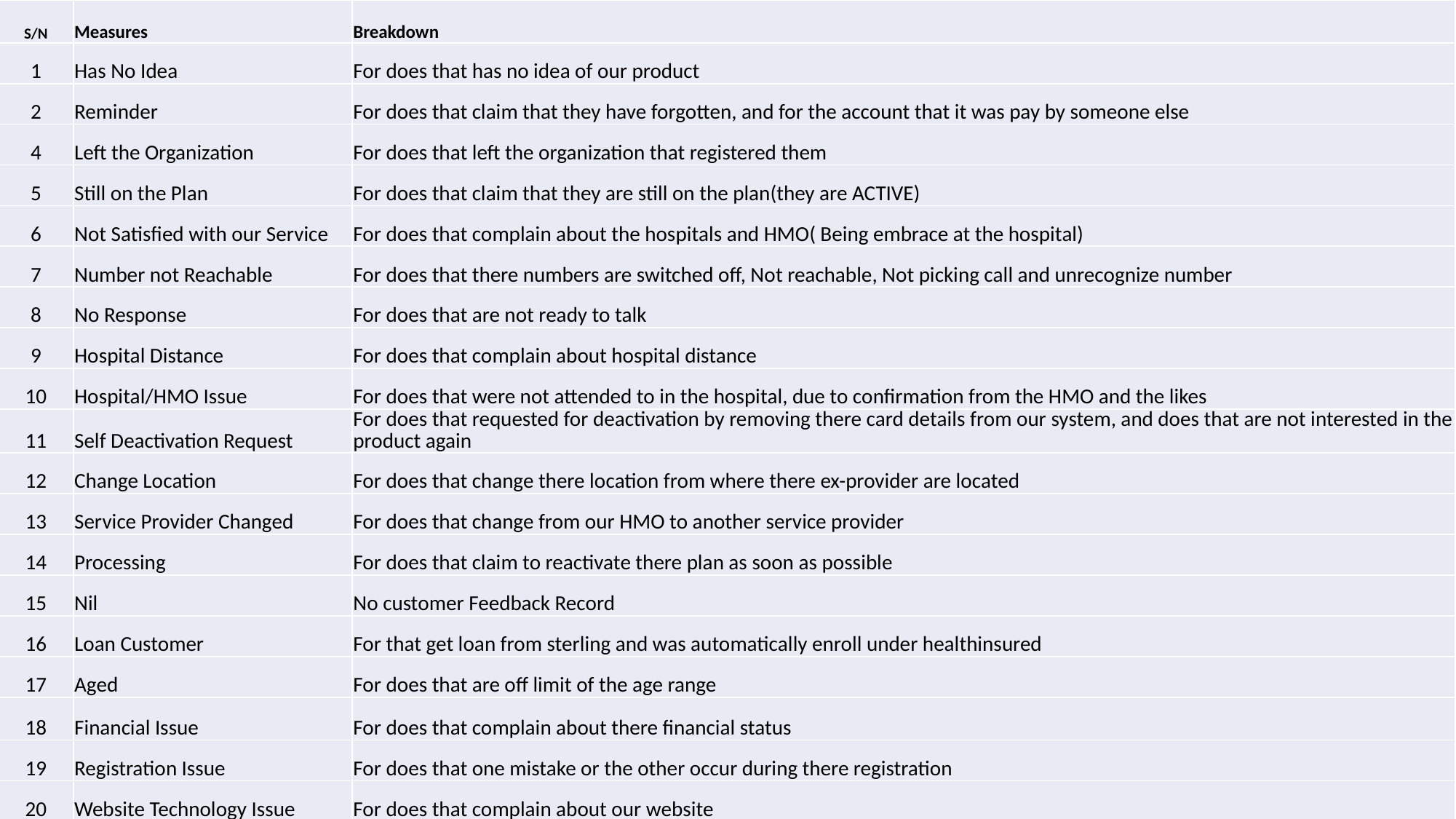

| S/N | Measures | Breakdown |
| --- | --- | --- |
| 1 | Has No Idea | For does that has no idea of our product |
| 2 | Reminder | For does that claim that they have forgotten, and for the account that it was pay by someone else |
| 4 | Left the Organization | For does that left the organization that registered them |
| 5 | Still on the Plan | For does that claim that they are still on the plan(they are ACTIVE) |
| 6 | Not Satisfied with our Service | For does that complain about the hospitals and HMO( Being embrace at the hospital) |
| 7 | Number not Reachable | For does that there numbers are switched off, Not reachable, Not picking call and unrecognize number |
| 8 | No Response | For does that are not ready to talk |
| 9 | Hospital Distance | For does that complain about hospital distance |
| 10 | Hospital/HMO Issue | For does that were not attended to in the hospital, due to confirmation from the HMO and the likes |
| 11 | Self Deactivation Request | For does that requested for deactivation by removing there card details from our system, and does that are not interested in the product again |
| 12 | Change Location | For does that change there location from where there ex-provider are located |
| 13 | Service Provider Changed | For does that change from our HMO to another service provider |
| 14 | Processing | For does that claim to reactivate there plan as soon as possible |
| 15 | Nil | No customer Feedback Record |
| 16 | Loan Customer | For that get loan from sterling and was automatically enroll under healthinsured |
| 17 | Aged | For does that are off limit of the age range |
| 18 | Financial Issue | For does that complain about there financial status |
| 19 | Registration Issue | For does that one mistake or the other occur during there registration |
| 20 | Website Technology Issue | For does that complain about our website |